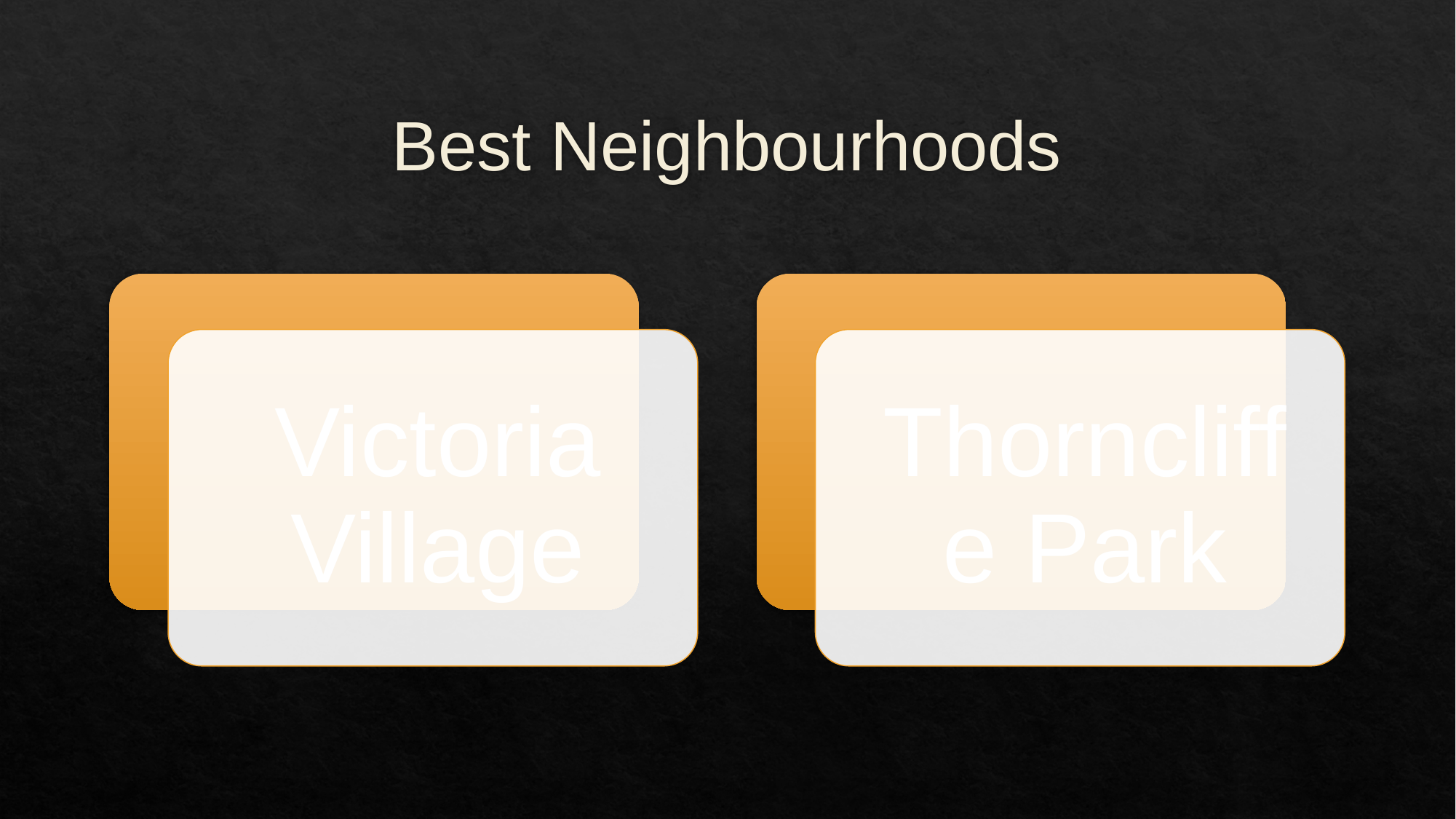

# Best Neighbourhoods
Victoria Village
Thorncliffe Park